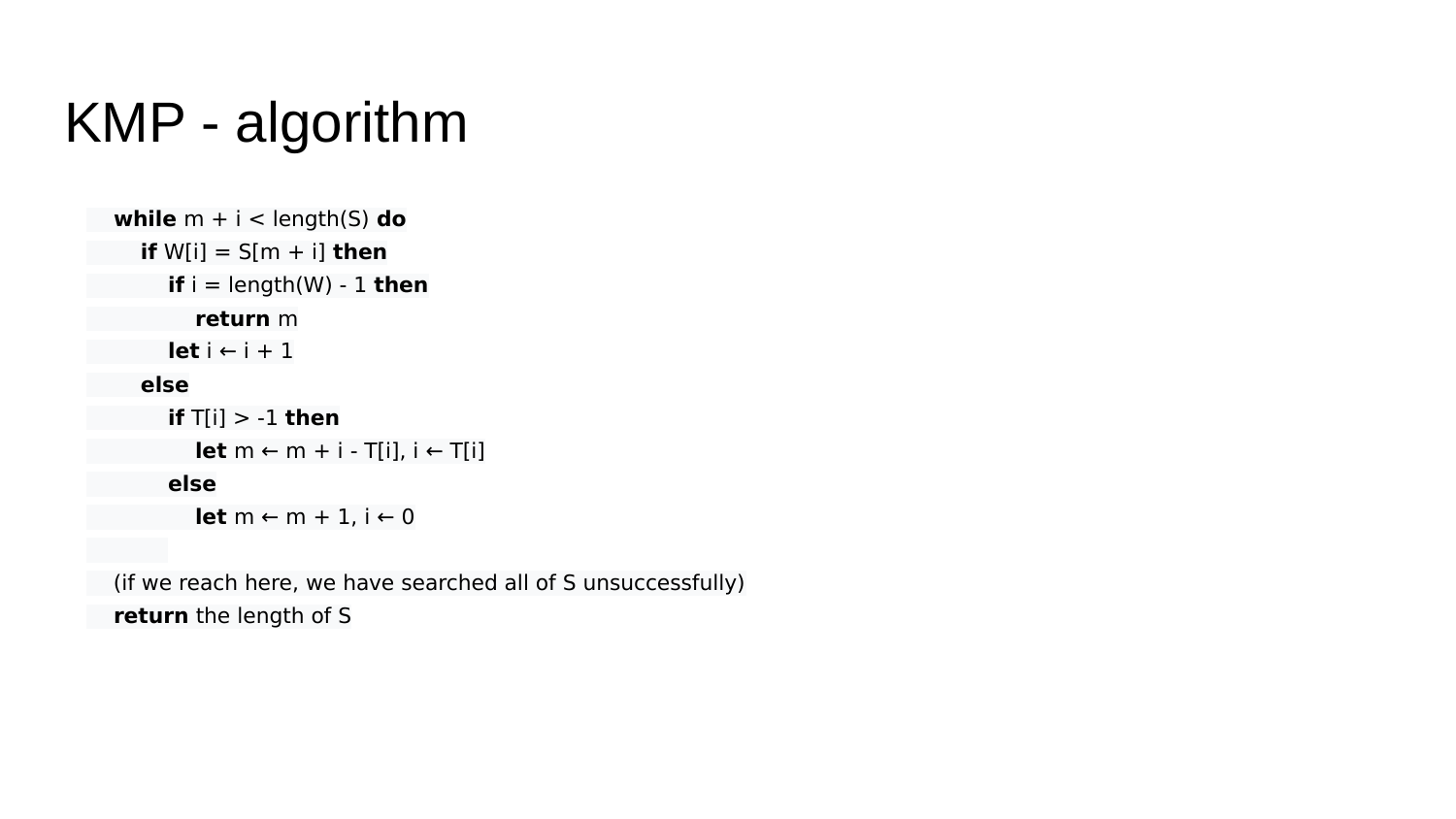

# KMP - algorithm
    while m + i < length(S) do
        if W[i] = S[m + i] then
            if i = length(W) - 1 then
                return m
            let i ← i + 1
        else
            if T[i] > -1 then
                let m ← m + i - T[i], i ← T[i]
            else
                let m ← m + 1, i ← 0
    (if we reach here, we have searched all of S unsuccessfully)
    return the length of S